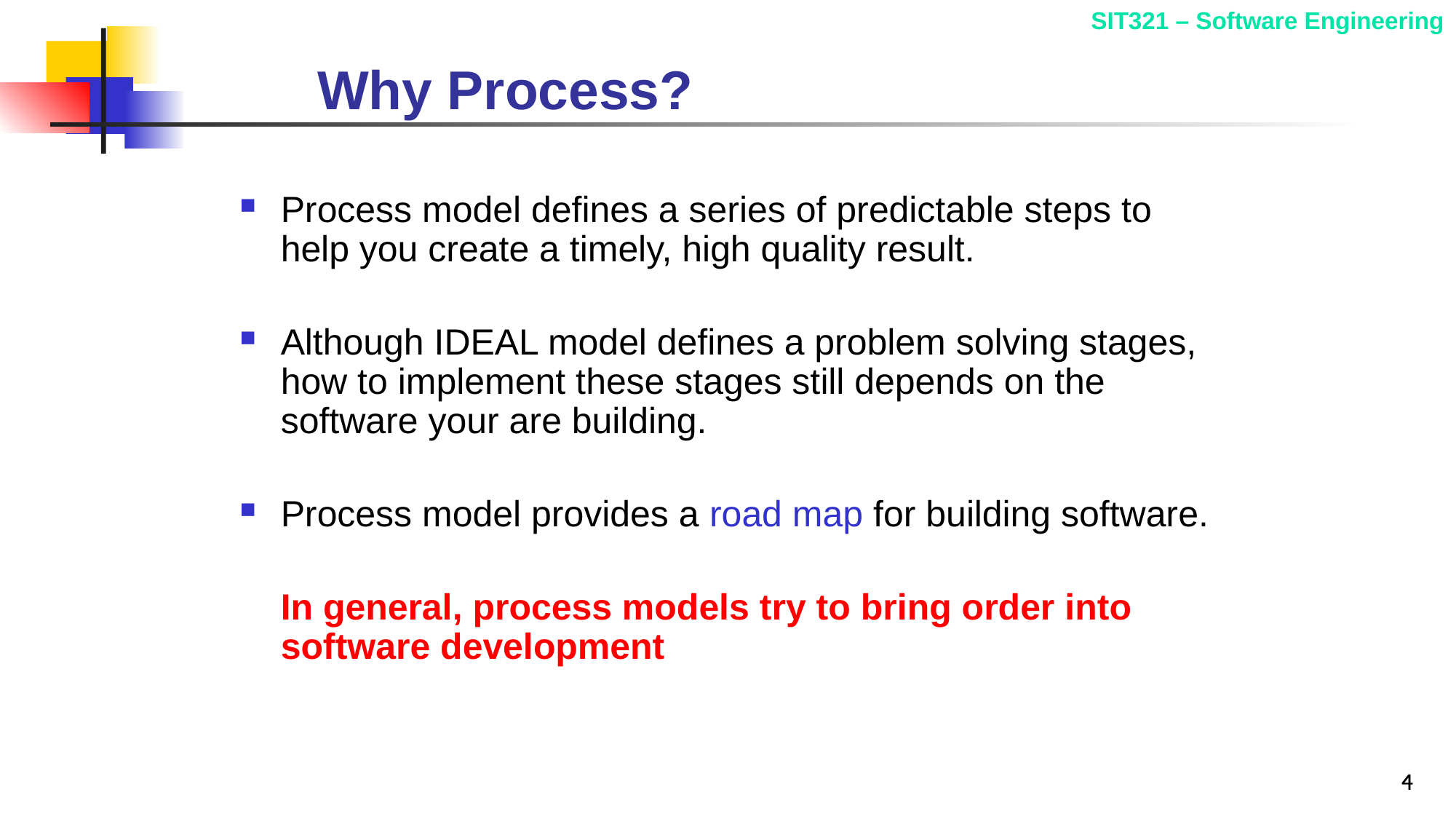

# Why Process?
Process model defines a series of predictable steps to help you create a timely, high quality result.

Although IDEAL model defines a problem solving stages, how to implement these stages still depends on the software your are building.

Process model provides a road map for building software.

	In general, process models try to bring order into software development
4